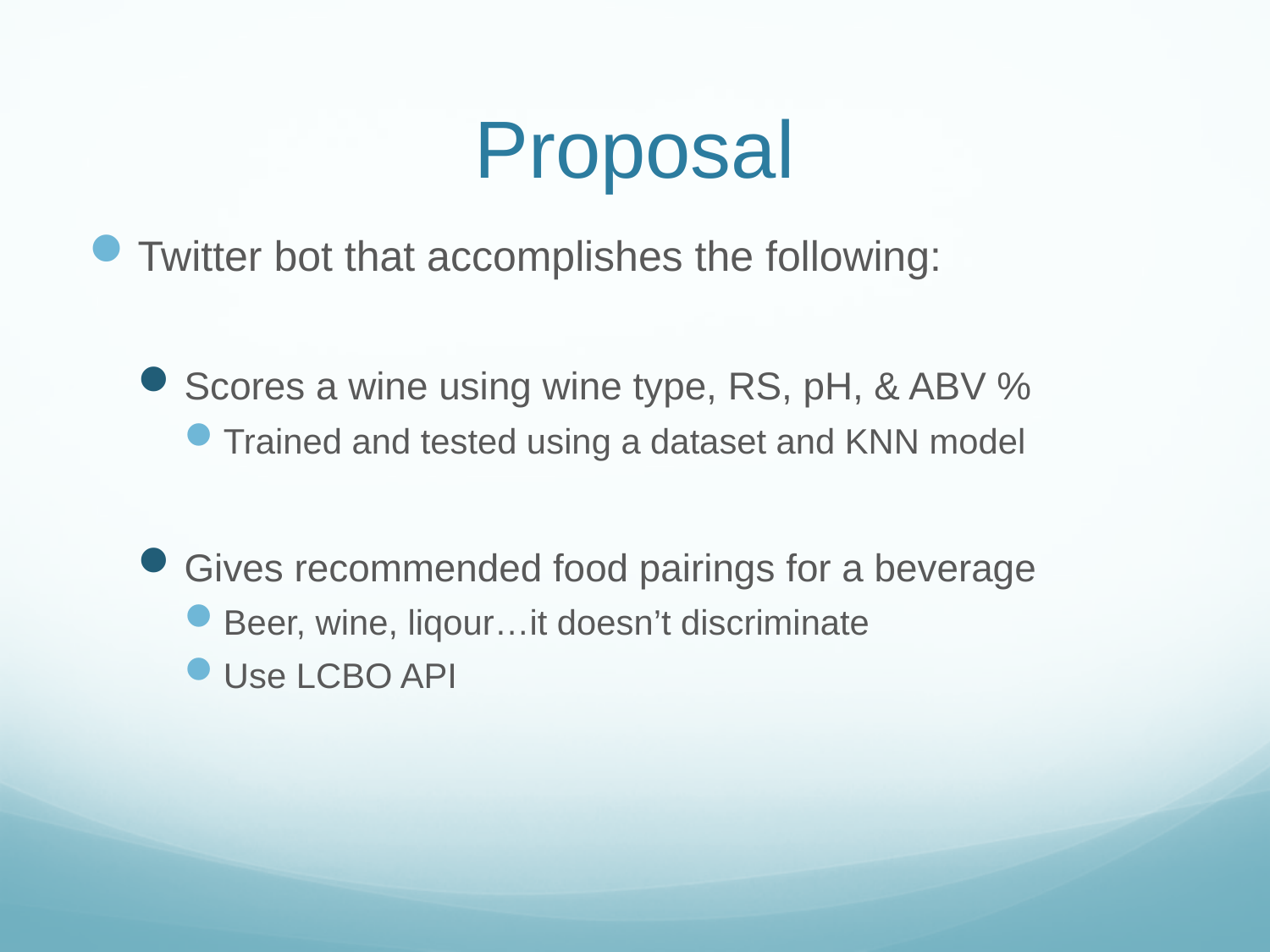

# Proposal
Twitter bot that accomplishes the following:

Scores a wine using wine type, RS, pH, & ABV %
Trained and tested using a dataset and KNN model

Gives recommended food pairings for a beverage
Beer, wine, liqour…it doesn’t discriminate
Use LCBO API